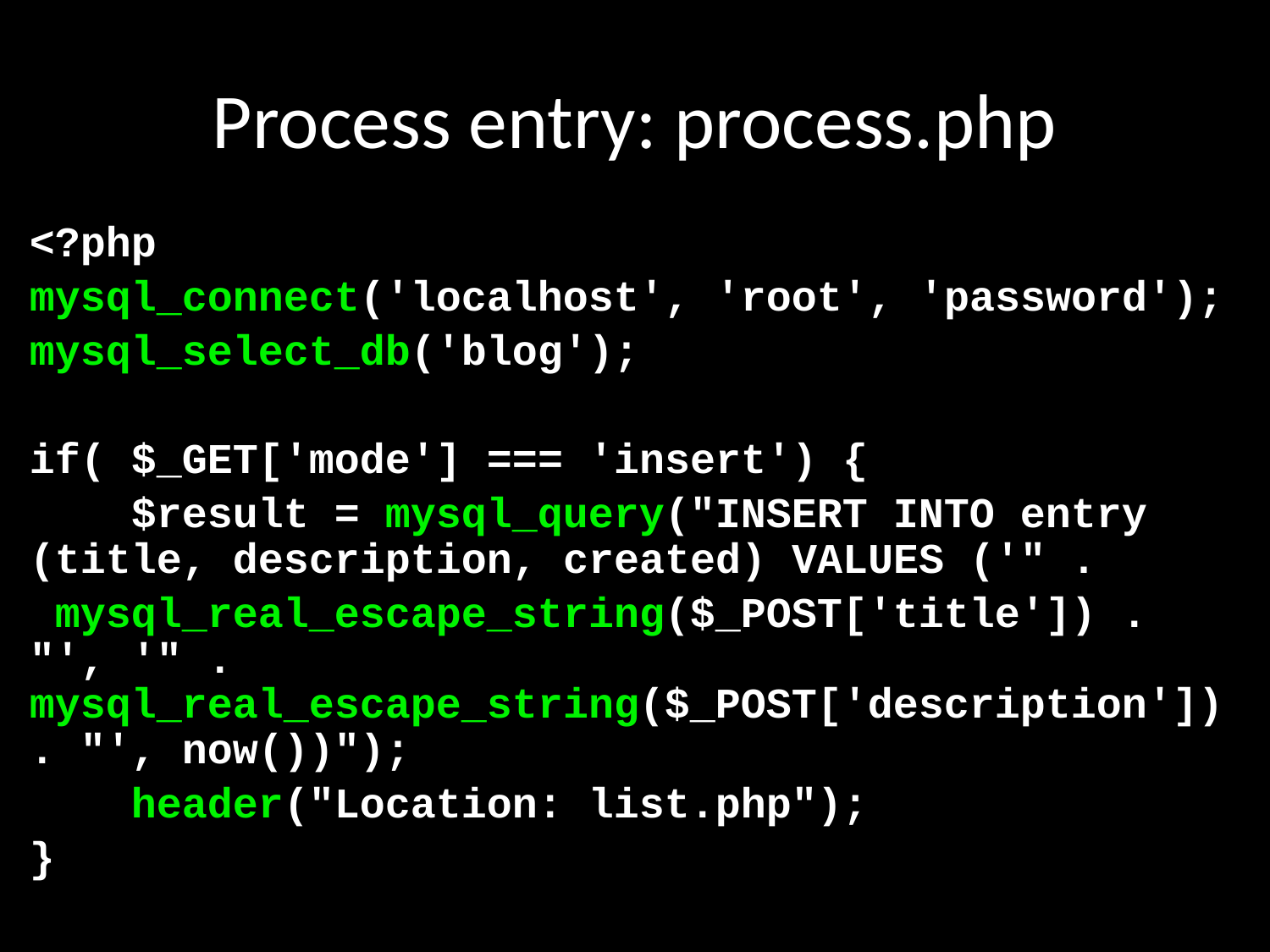

# Process entry: process.php
<?php
mysql_connect('localhost', 'root', 'password');
mysql_select_db('blog');

if( $_GET['mode'] === 'insert') {
    $result = mysql_query("INSERT INTO entry (title, description, created) VALUES ('" .
 mysql_real_escape_string($_POST['title']) . "', '" .  mysql_real_escape_string($_POST['description']) . "', now())");
    header("Location: list.php");
}